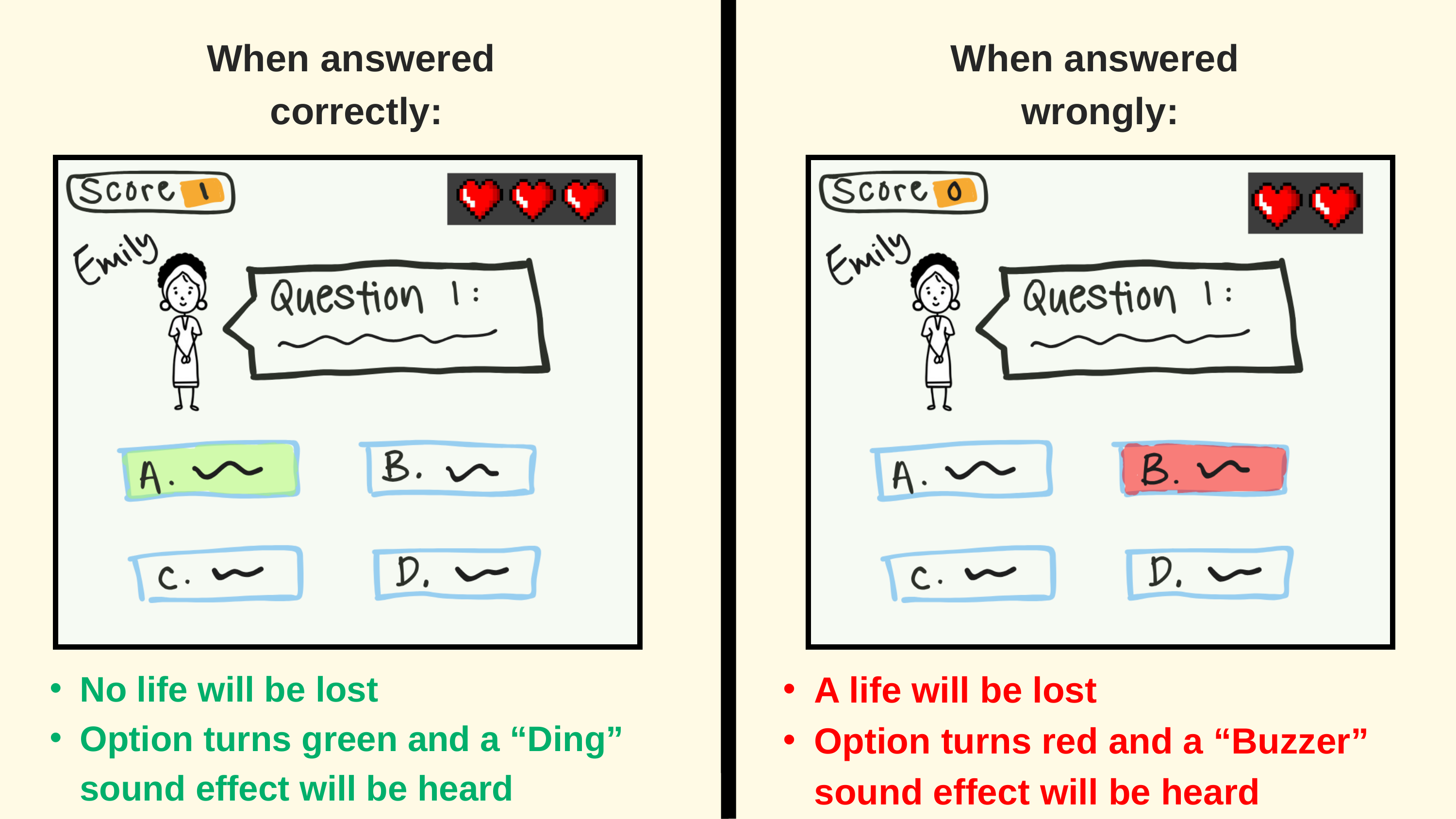

When answered
correctly:
When answered
wrongly:

No life will be lost
Option turns green and a “Ding” sound effect will be heard
A life will be lost
Option turns red and a “Buzzer” sound effect will be heard